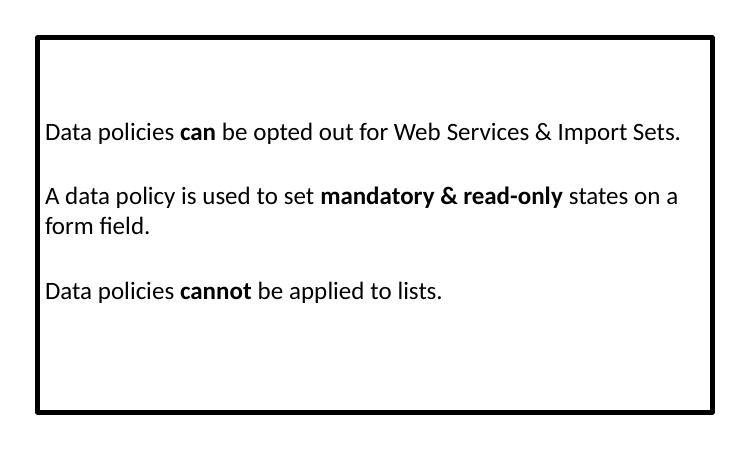

Data policies can be opted out for Web Services & Import Sets.

A data policy is used to set mandatory & read-only states on a form field.

Data policies cannot be applied to lists.